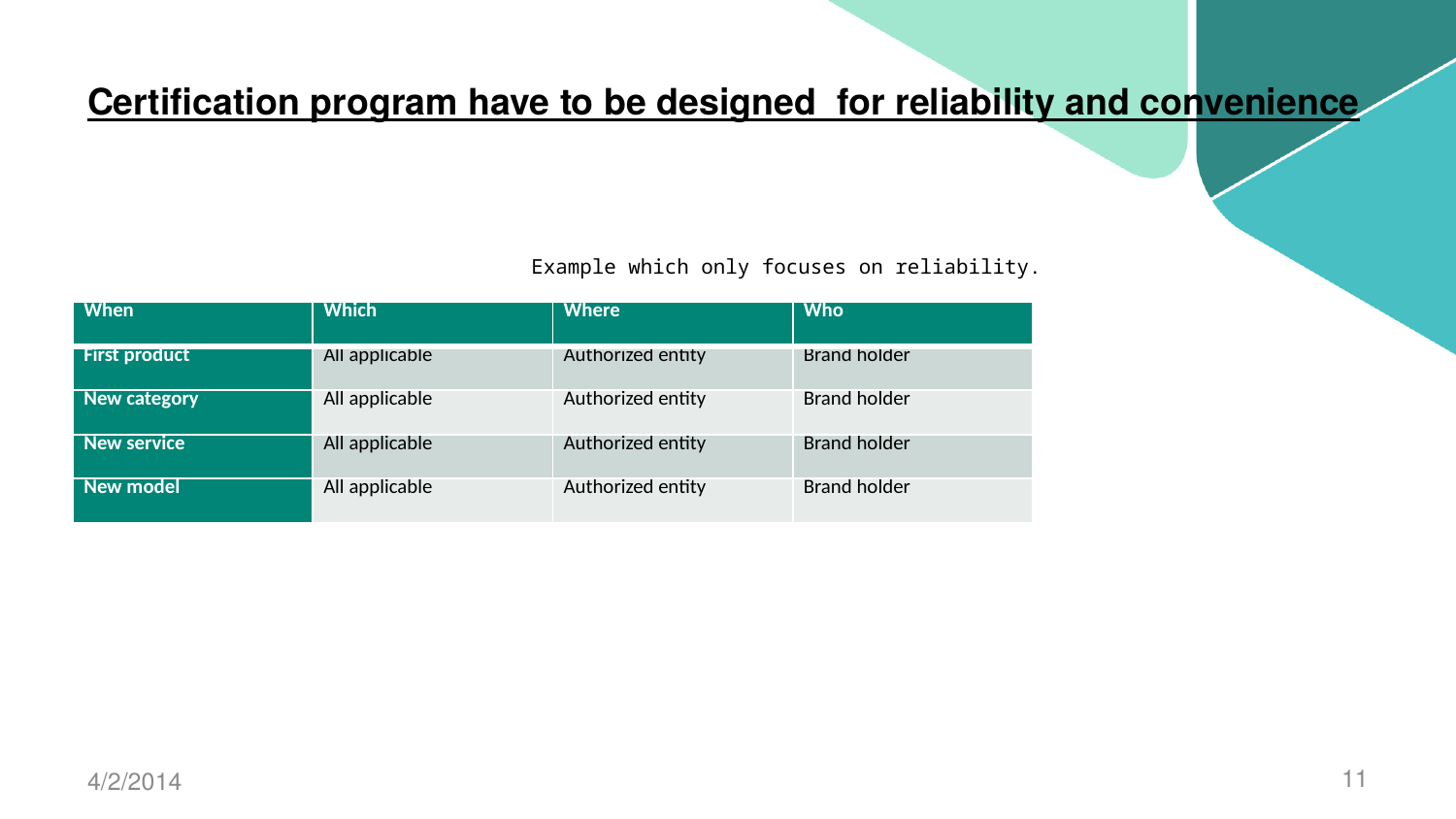

# Certification program have to be designed  for reliability and convenience
Example which only focuses on reliability.
| When | Which | Where | Who |
| --- | --- | --- | --- |
| First product | All applicable | Authorized entity | Brand holder |
| New category | All applicable | Authorized entity | Brand holder |
| New service | All applicable | Authorized entity | Brand holder |
| New model | All applicable | Authorized entity | Brand holder |
4/2/2014
11